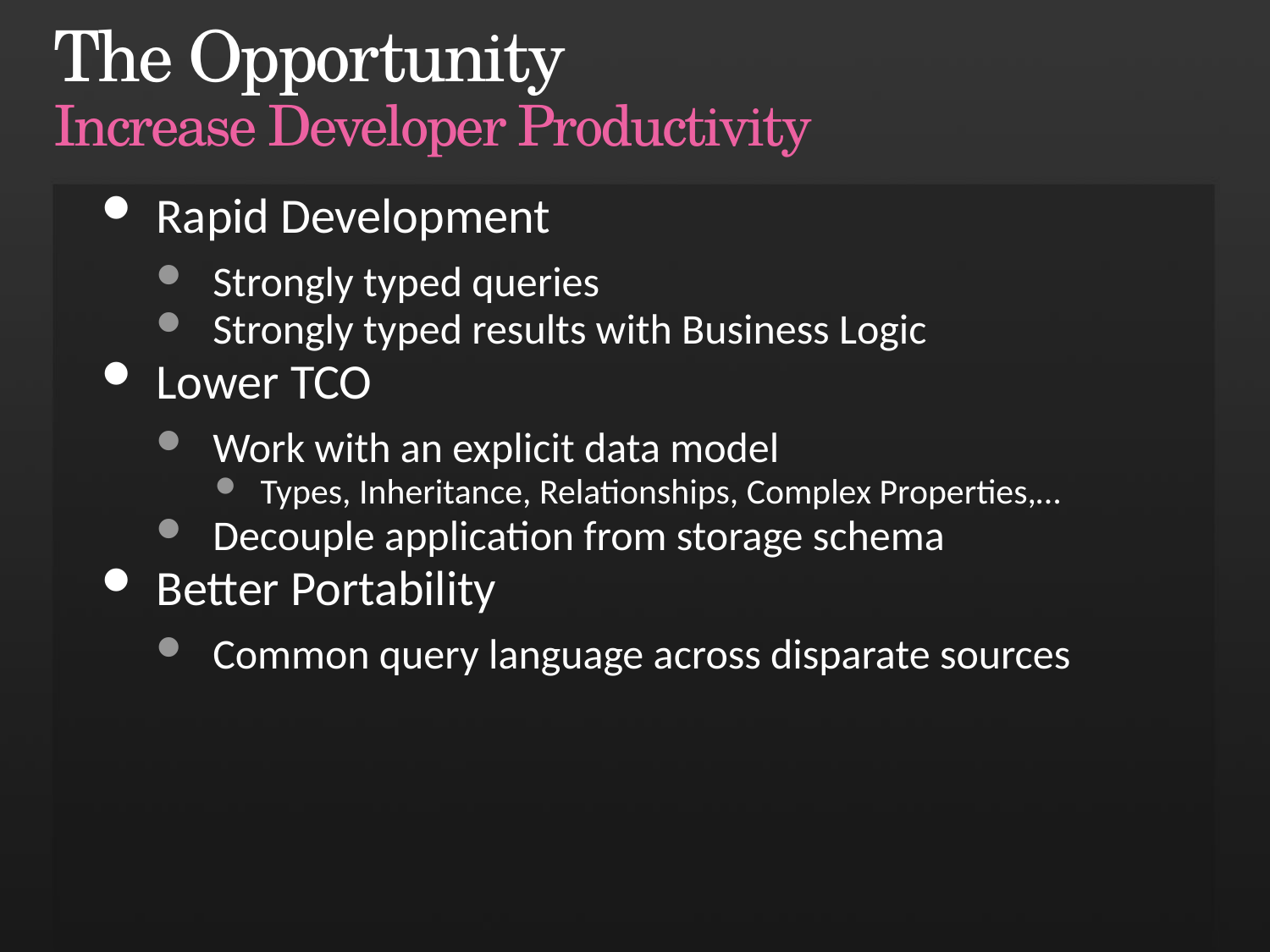

# The Opportunity Increase Developer Productivity
Rapid Development
Strongly typed queries
Strongly typed results with Business Logic
Lower TCO
Work with an explicit data model
Types, Inheritance, Relationships, Complex Properties,…
Decouple application from storage schema
Better Portability
Common query language across disparate sources